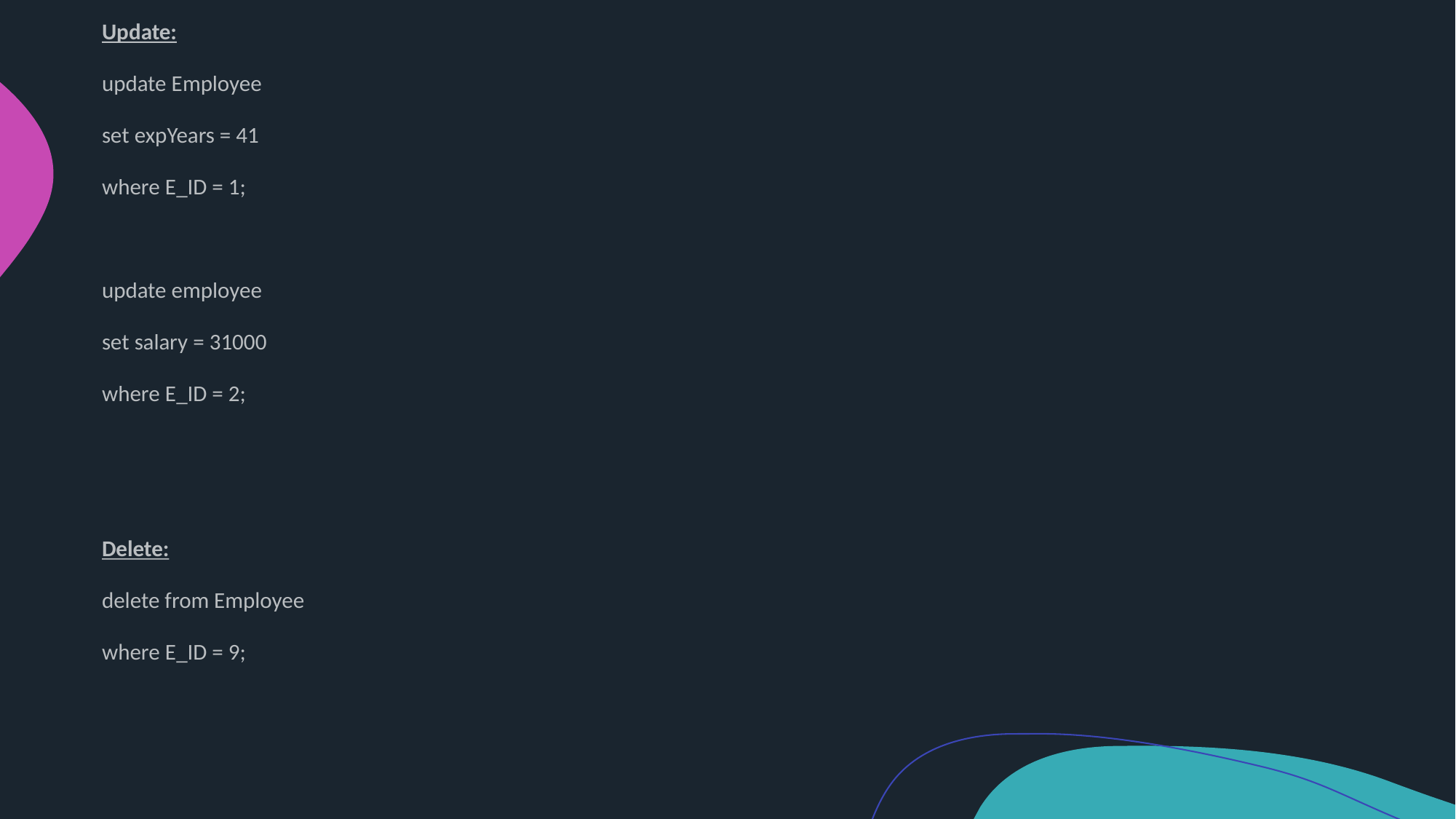

Update:
update Employee
set expYears = 41
where E_ID = 1;

update employee
set salary = 31000
where E_ID = 2;

Delete:
delete from Employee
where E_ID = 9;